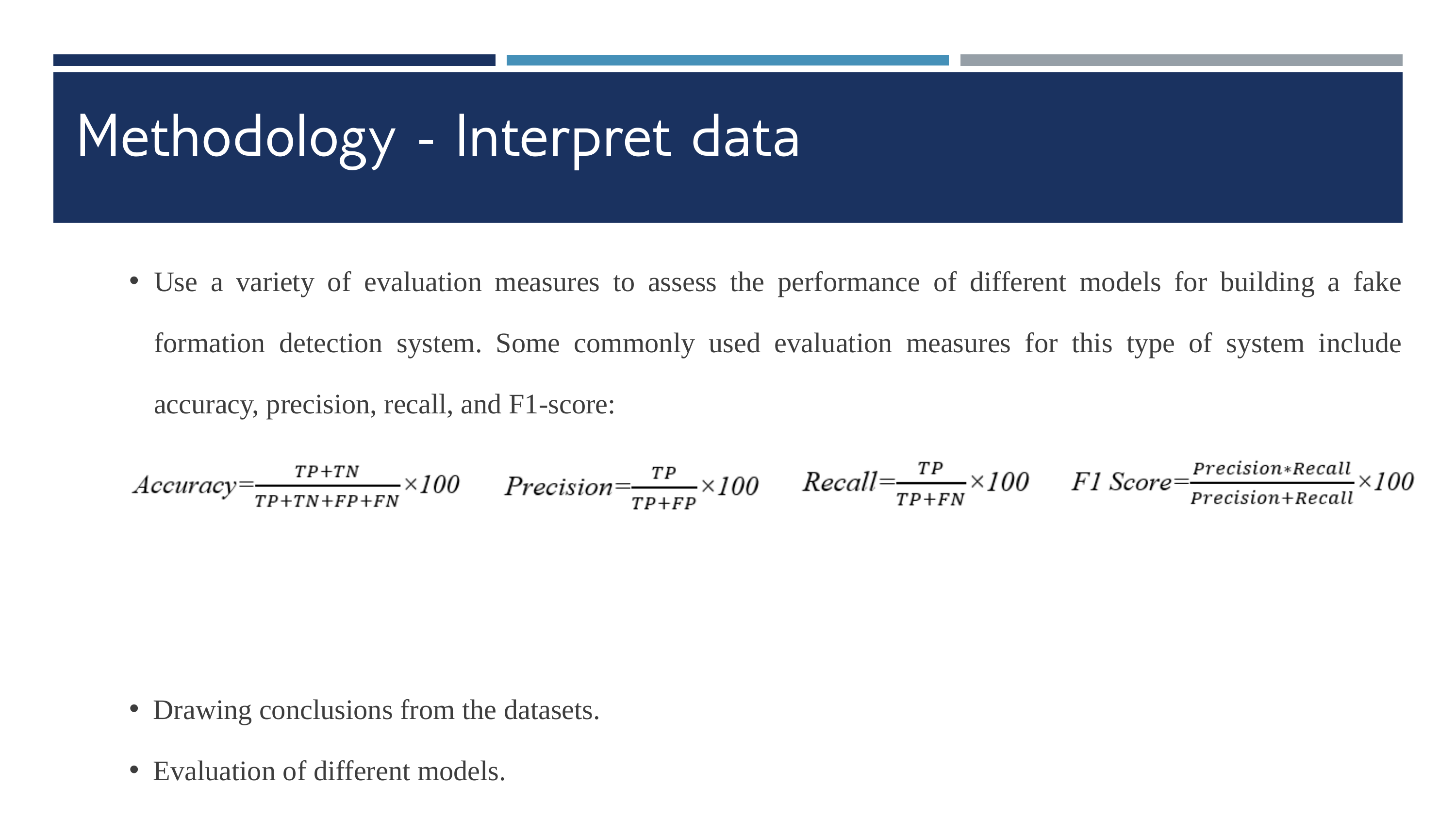

Methodology - Interpret data
Use a variety of evaluation measures to assess the performance of different models for building a fake formation detection system. Some commonly used evaluation measures for this type of system include accuracy, precision, recall, and F1-score:

Drawing conclusions from the datasets.
Evaluation of different models.
Select suitable models to build a detecting deceptive and fake information system